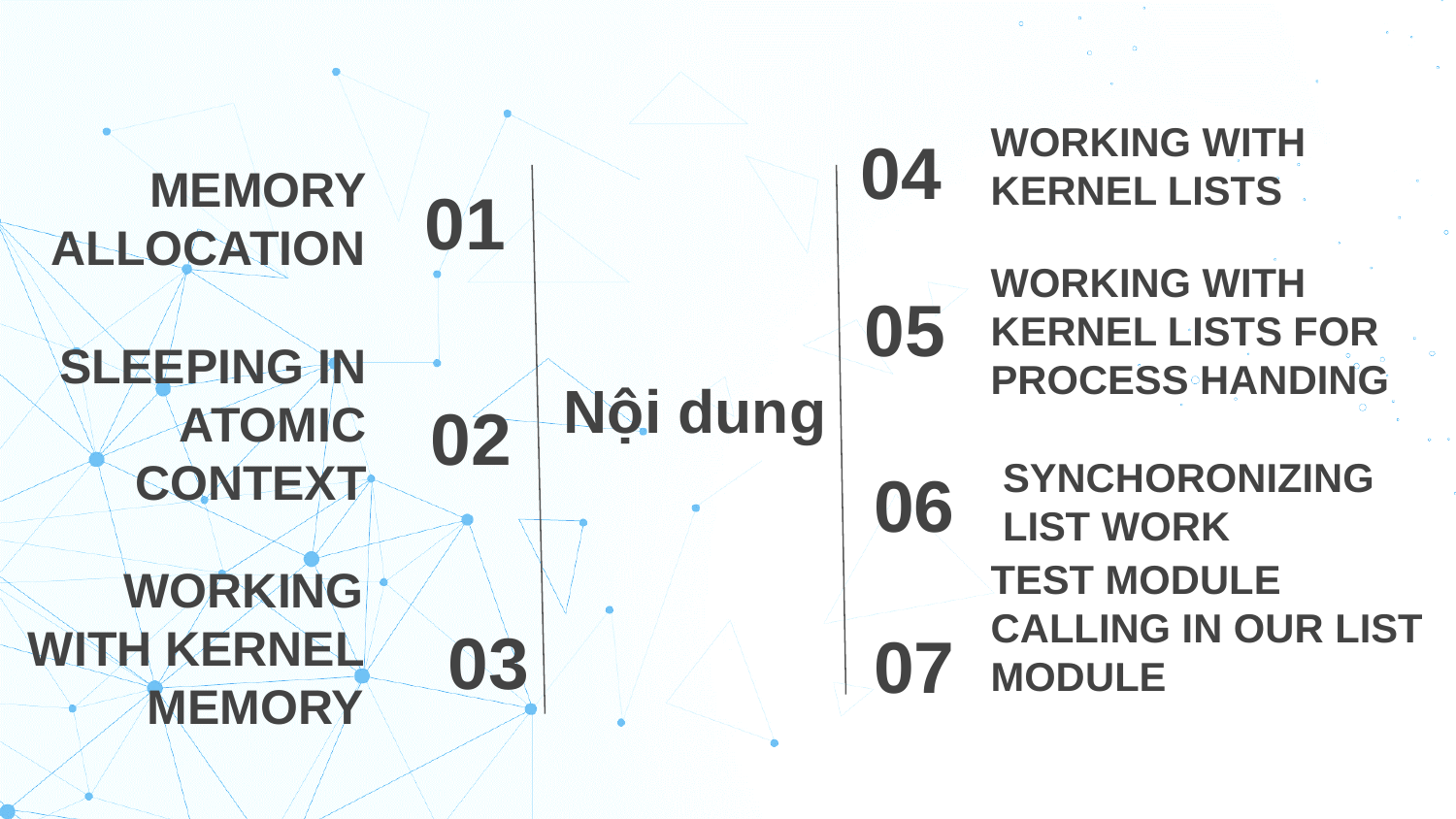

04
WORKING WITH KERNEL LISTS
01
MEMORY ALLOCATION
WORKING WITH KERNEL LISTS FOR PROCESS HANDING
05
SLEEPING IN ATOMIC CONTEXT
# Nội dung
02
06
SYNCHORONIZING LIST WORK
WORKING WITH KERNEL MEMORY
TEST MODULE CALLING IN OUR LIST MODULE
03
07